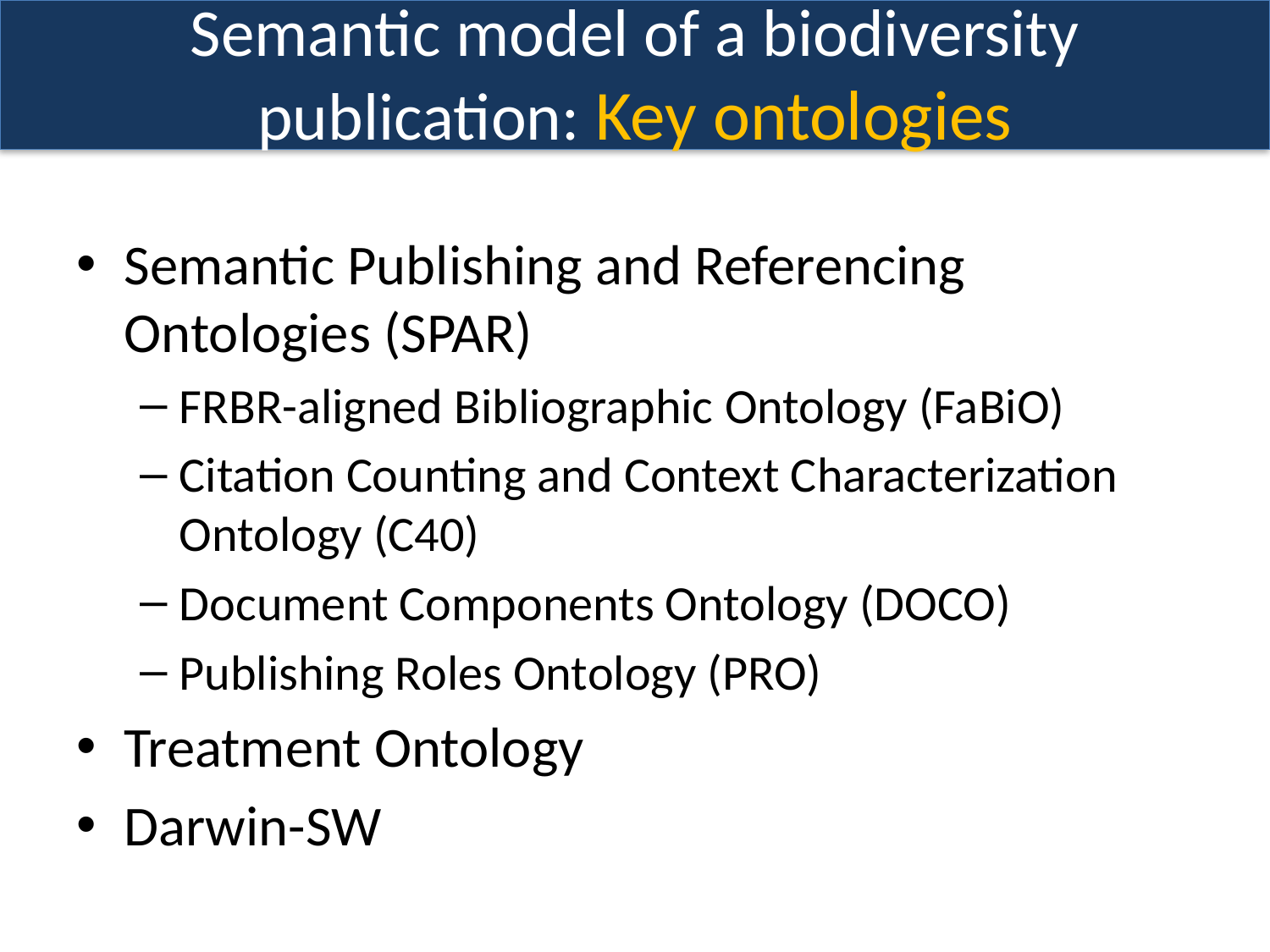

# Semantic model of a biodiversity publication: Key ontologies
Semantic Publishing and Referencing Ontologies (SPAR)
FRBR-aligned Bibliographic Ontology (FaBiO)
Citation Counting and Context Characterization Ontology (C40)
Document Components Ontology (DOCO)
Publishing Roles Ontology (PRO)
Treatment Ontology
Darwin-SW